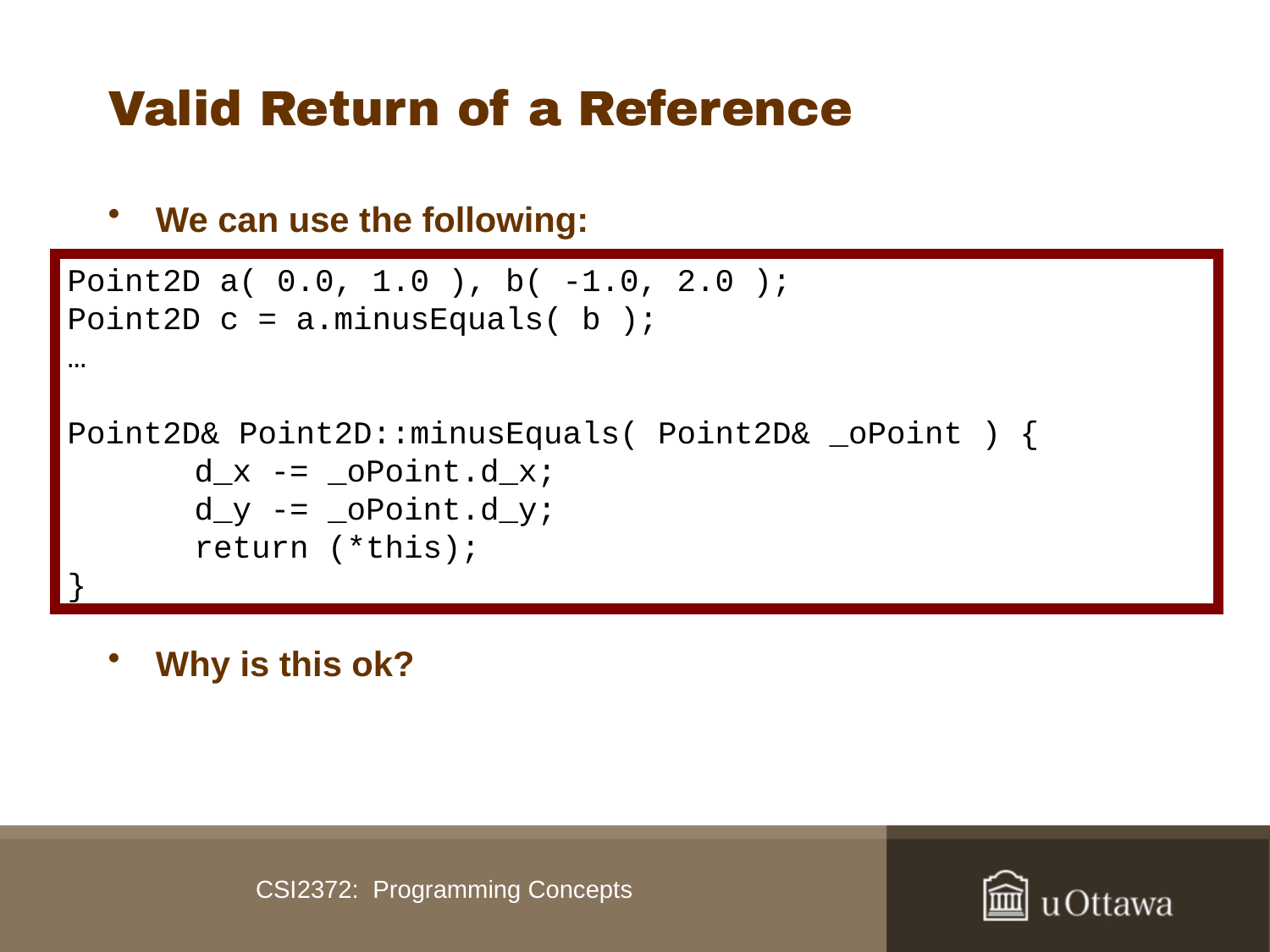

# Valid Return of a Reference
We can use the following:

Why is this ok?
Point2D a( 0.0, 1.0 ), b( -1.0, 2.0 );
Point2D c = a.minusEquals( b );
…

Point2D& Point2D::minusEquals( Point2D& _oPoint ) {
	d_x -= _oPoint.d_x;
	d_y -= _oPoint.d_y;
	return (*this);
}
CSI2372:  Programming Concepts